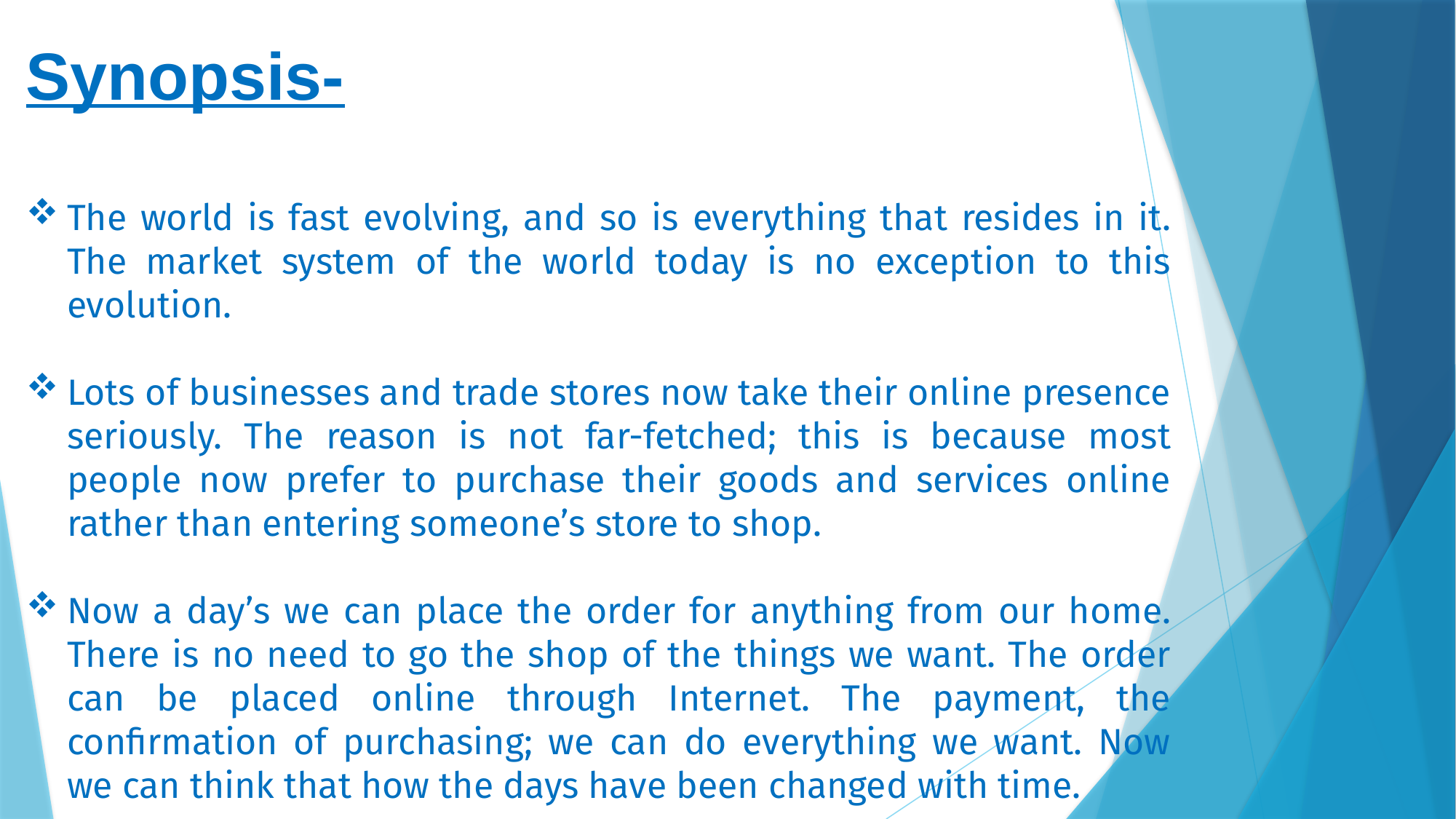

Synopsis-

The world is fast evolving, and so is everything that resides in it. The market system of the world today is no exception to this evolution.

Lots of businesses and trade stores now take their online presence seriously. The reason is not far-fetched; this is because most people now prefer to purchase their goods and services online rather than entering someone’s store to shop.

Now a day’s we can place the order for anything from our home. There is no need to go the shop of the things we want. The order can be placed online through Internet. The payment, the confirmation of purchasing; we can do everything we want. Now we can think that how the days have been changed with time.